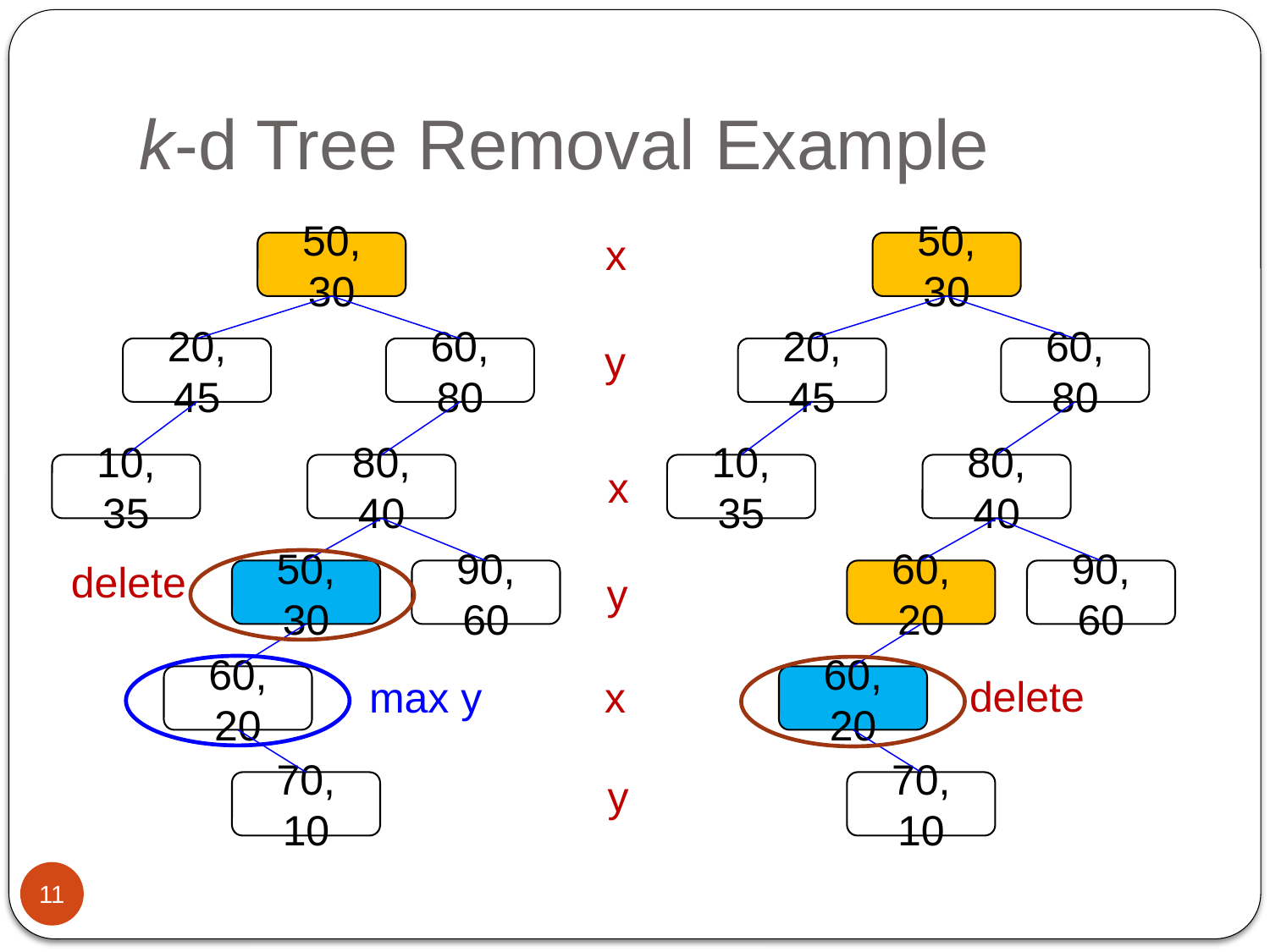

# k-d Tree Removal Example
x
50, 30
20, 45
60, 80
10, 35
80, 40
50, 30
90, 60
60, 20
70, 10
50, 30
20, 45
60, 80
10, 35
80, 40
60, 20
90, 60
60, 20
70, 10
y
x
delete

y

delete
max y
x
y
11